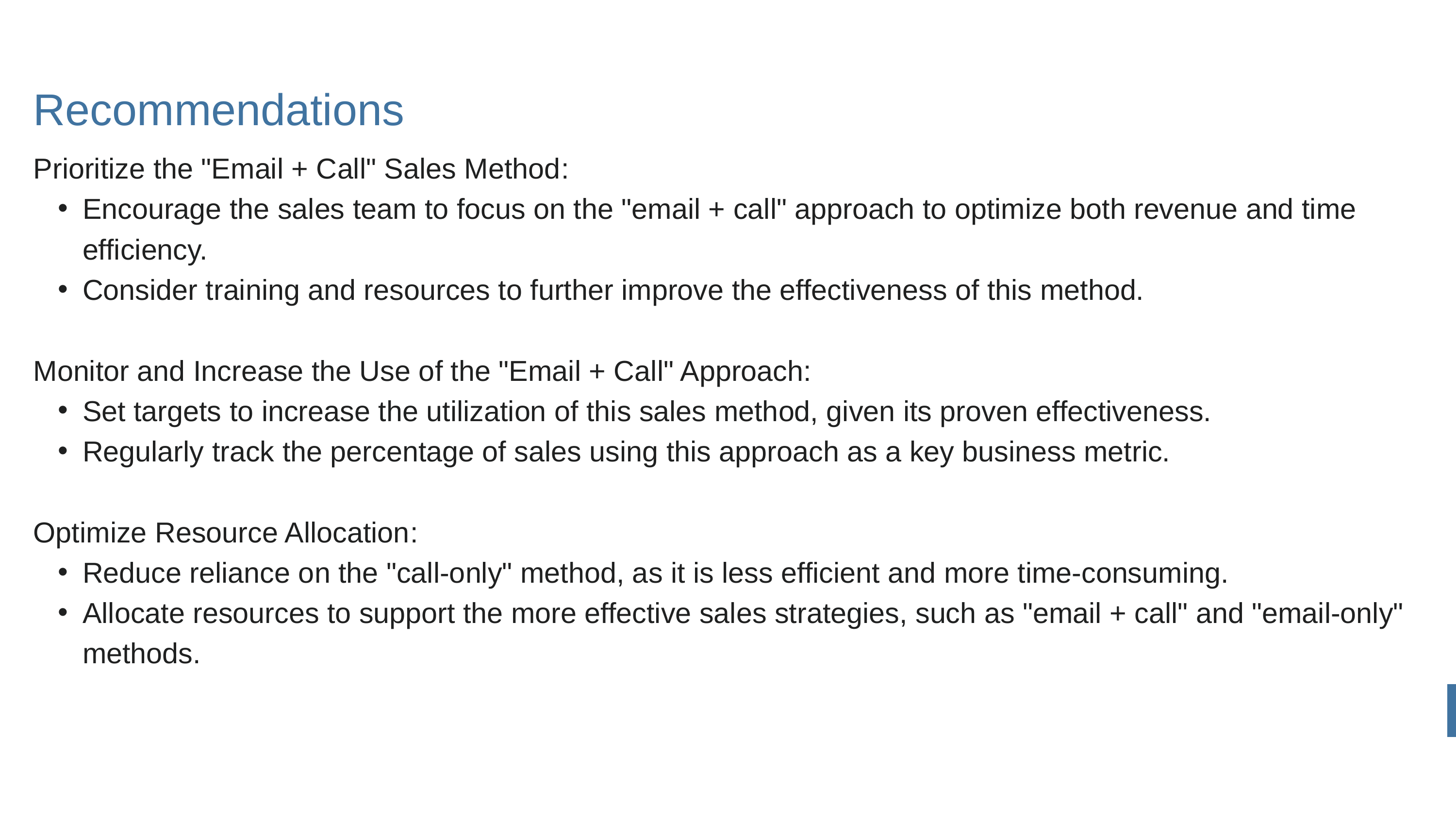

Recommendations
Prioritize the "Email + Call" Sales Method:
Encourage the sales team to focus on the "email + call" approach to optimize both revenue and time efficiency.
Consider training and resources to further improve the effectiveness of this method.

Monitor and Increase the Use of the "Email + Call" Approach:
Set targets to increase the utilization of this sales method, given its proven effectiveness.
Regularly track the percentage of sales using this approach as a key business metric.

Optimize Resource Allocation:
Reduce reliance on the "call-only" method, as it is less efficient and more time-consuming.
Allocate resources to support the more effective sales strategies, such as "email + call" and "email-only" methods.